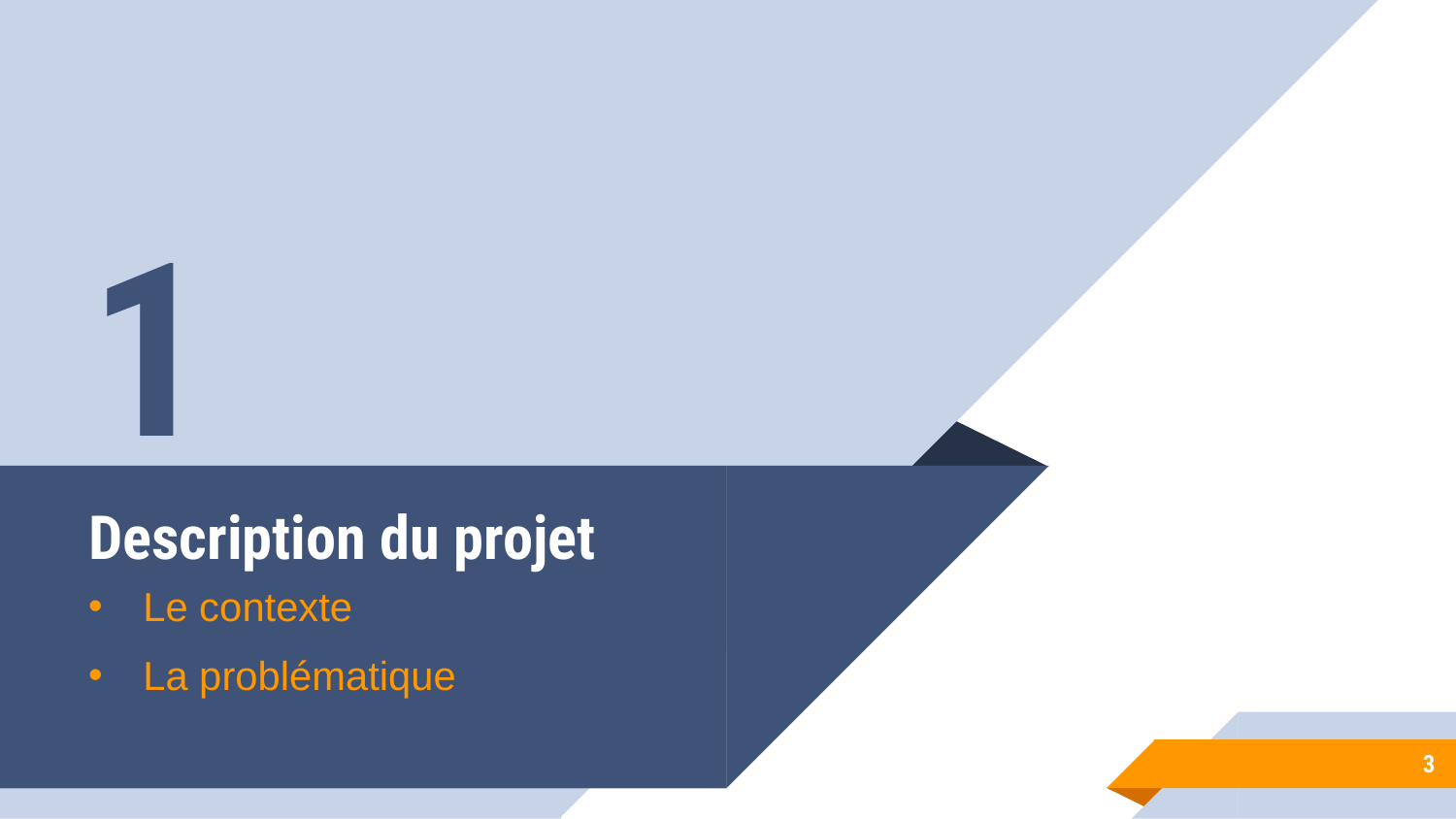

1
# Description du projet
Le contexte
La problématique
3